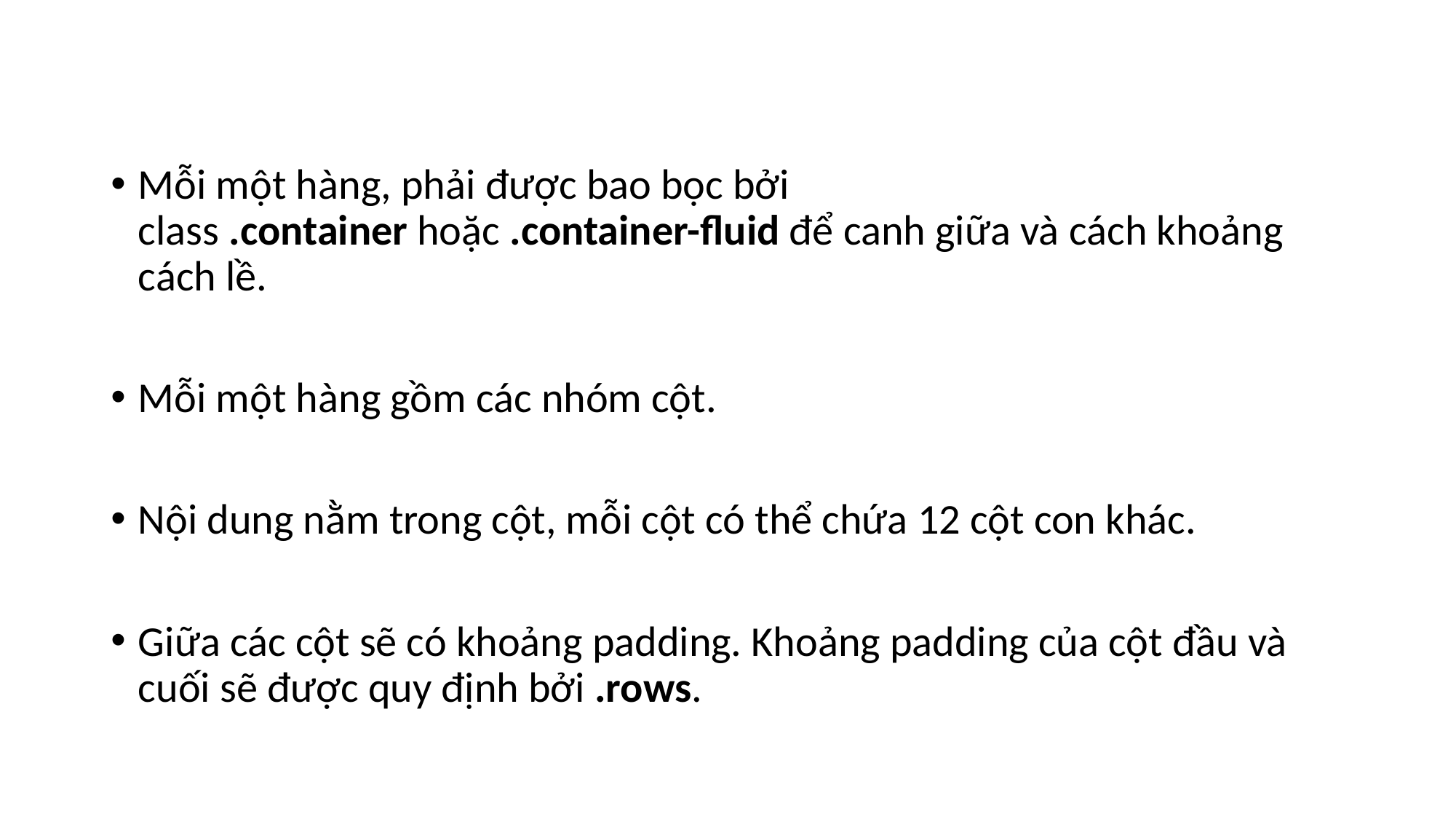

Mỗi một hàng, phải được bao bọc bởi class .container hoặc .container-fluid để canh giữa và cách khoảng cách lề.

Mỗi một hàng gồm các nhóm cột.

Nội dung nằm trong cột, mỗi cột có thể chứa 12 cột con khác.

Giữa các cột sẽ có khoảng padding. Khoảng padding của cột đầu và cuối sẽ được quy định bởi .rows.